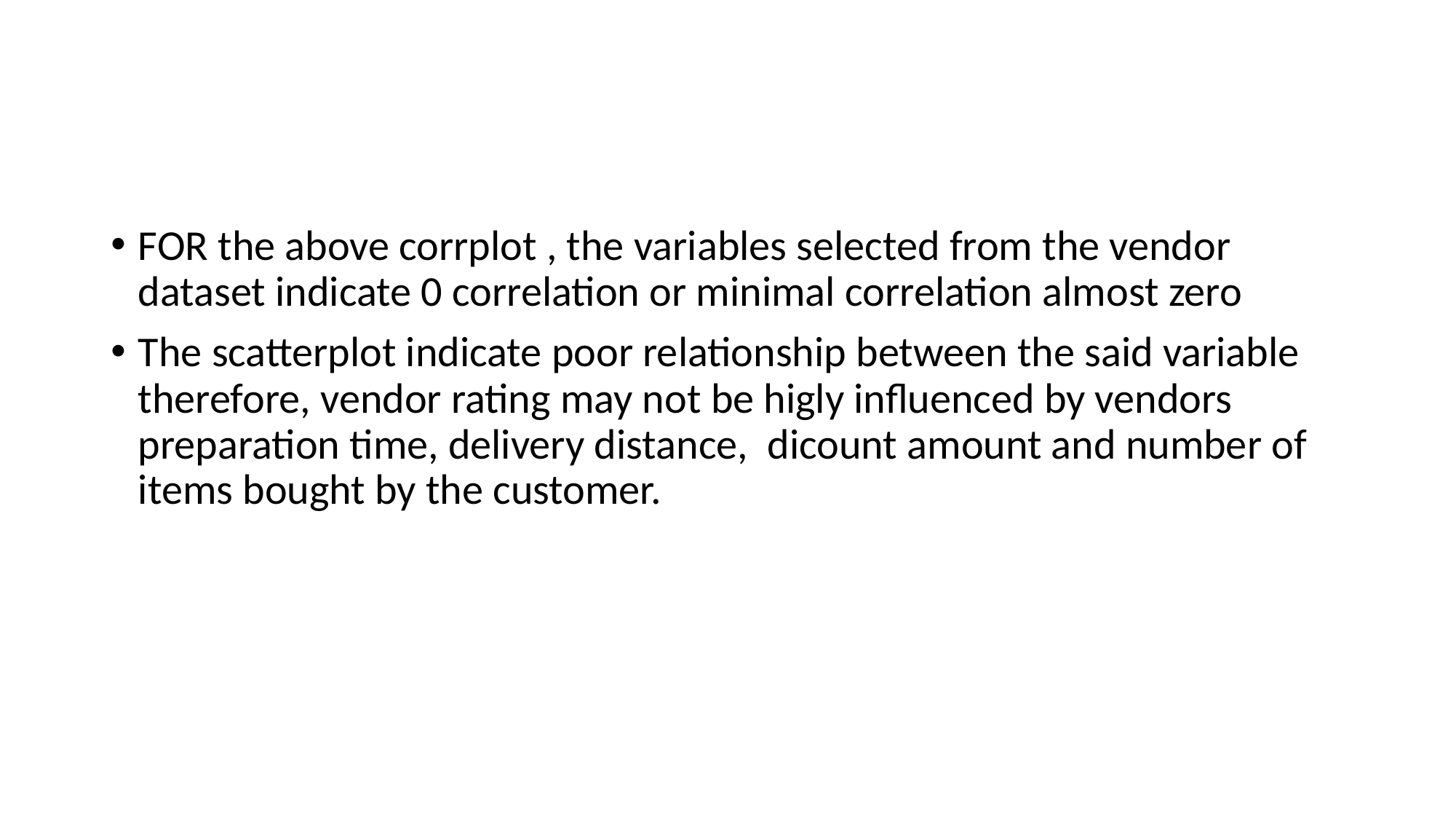

#
FOR the above corrplot , the variables selected from the vendor dataset indicate 0 correlation or minimal correlation almost zero
The scatterplot indicate poor relationship between the said variable therefore, vendor rating may not be higly influenced by vendors preparation time, delivery distance,  dicount amount and number of items bought by the customer.